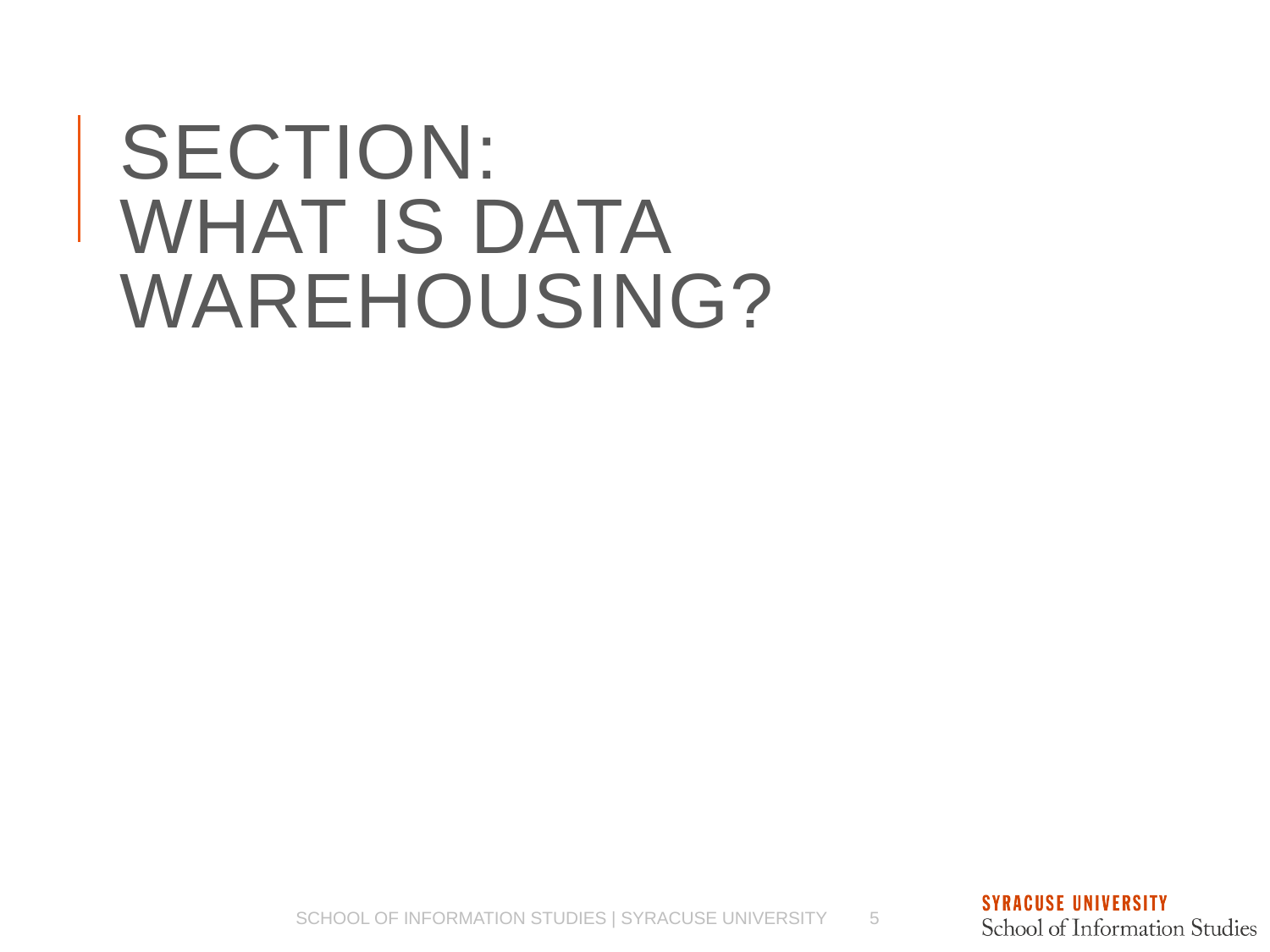

# Section: What is data warehousing?
School of Information Studies | Syracuse University
5